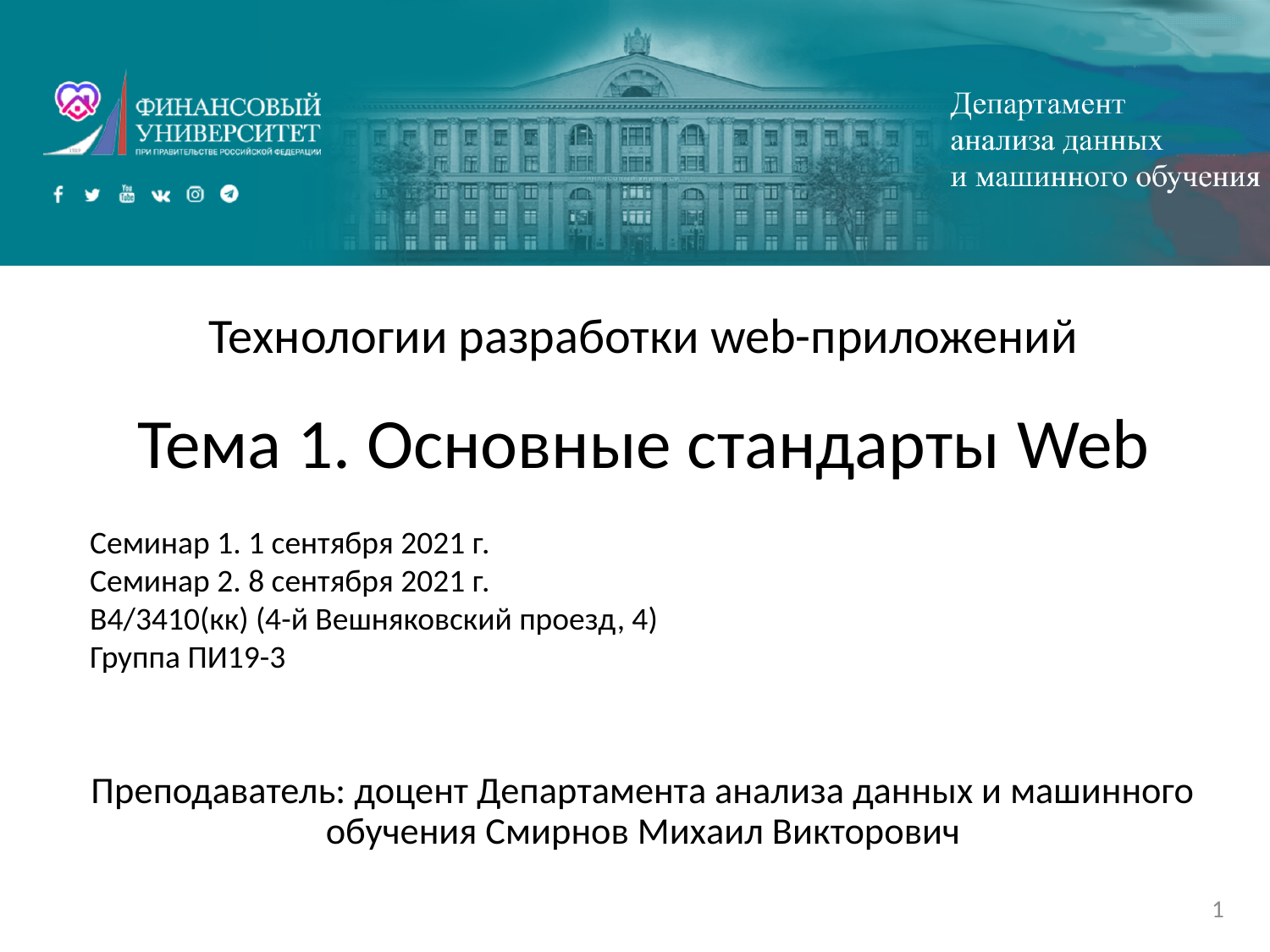

Технологии разработки web-приложений
# Тема 1. Основные стандарты Web
Семинар 1. 1 сентября 2021 г.
Семинар 2. 8 сентября 2021 г.
В4/3410(кк) (4-й Вешняковский проезд, 4)
Группа ПИ19-3
Преподаватель: доцент Департамента анализа данных и машинного обучения Смирнов Михаил Викторович
1